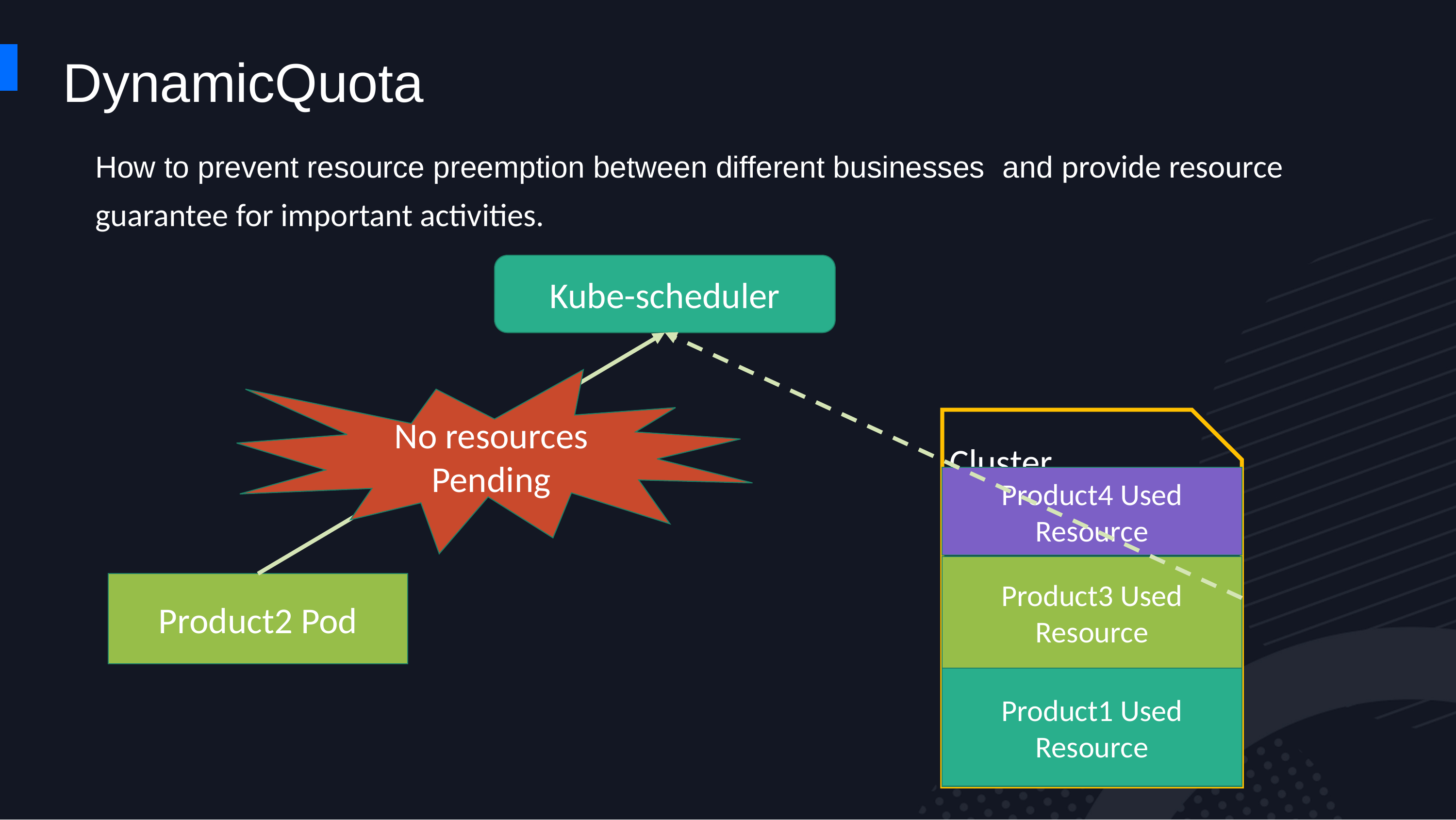

DynamicQuota
How to prevent resource preemption between different businesses  and provide resource guarantee for important activities.
Kube-scheduler
No resources Pending
Cluster
Product4 Used Resource
Product3 Used Resource
Product2 Pod
Product1 Used Resource